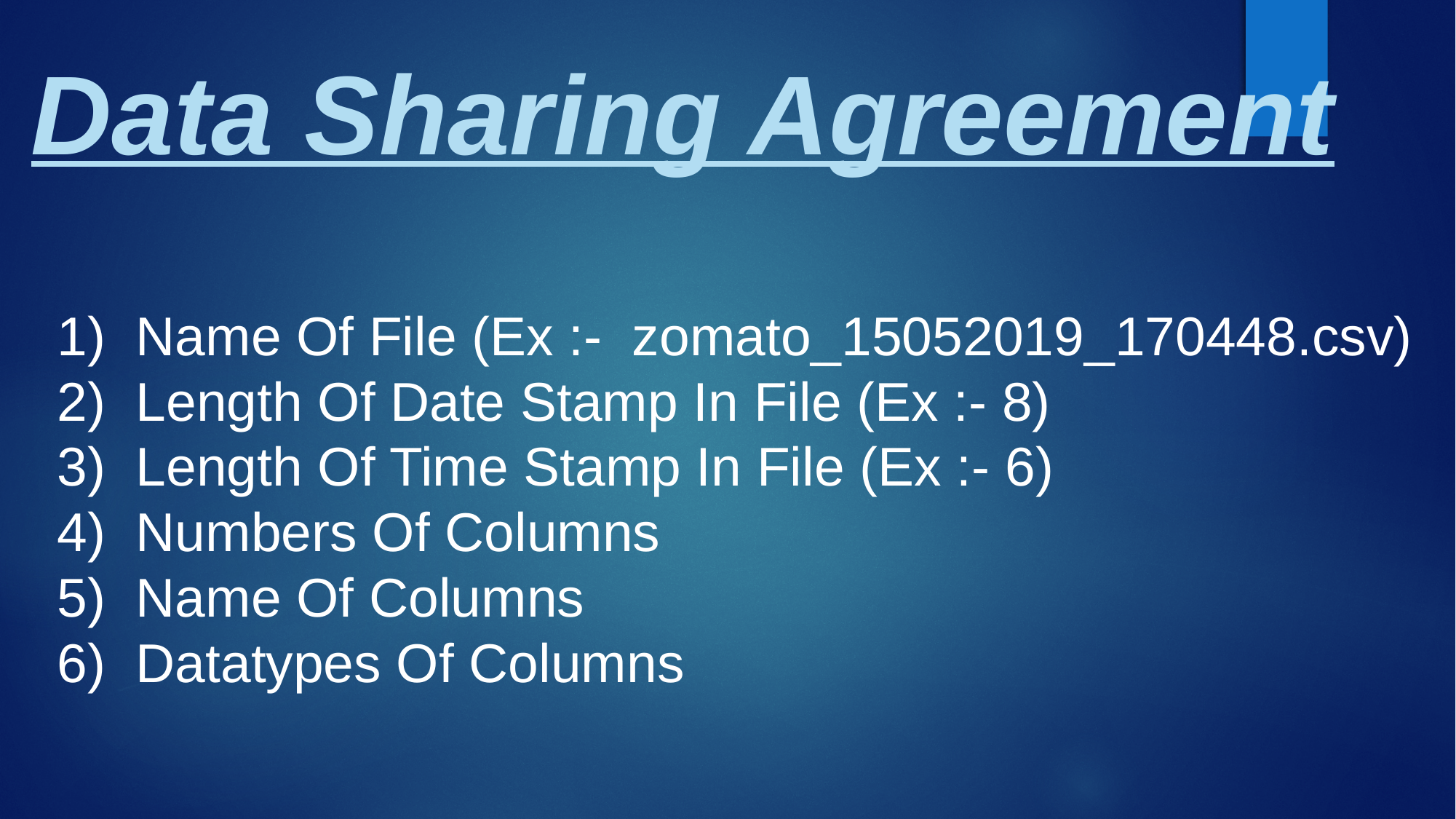

Data Sharing Agreement
# 1)  Name Of File (Ex :-  zomato_15052019_170448.csv) 2)  Length Of Date Stamp In File (Ex :- 8) 3)  Length Of Time Stamp In File (Ex :- 6) 4)  Numbers Of Columns 5)  Name Of Columns 6)  Datatypes Of Columns